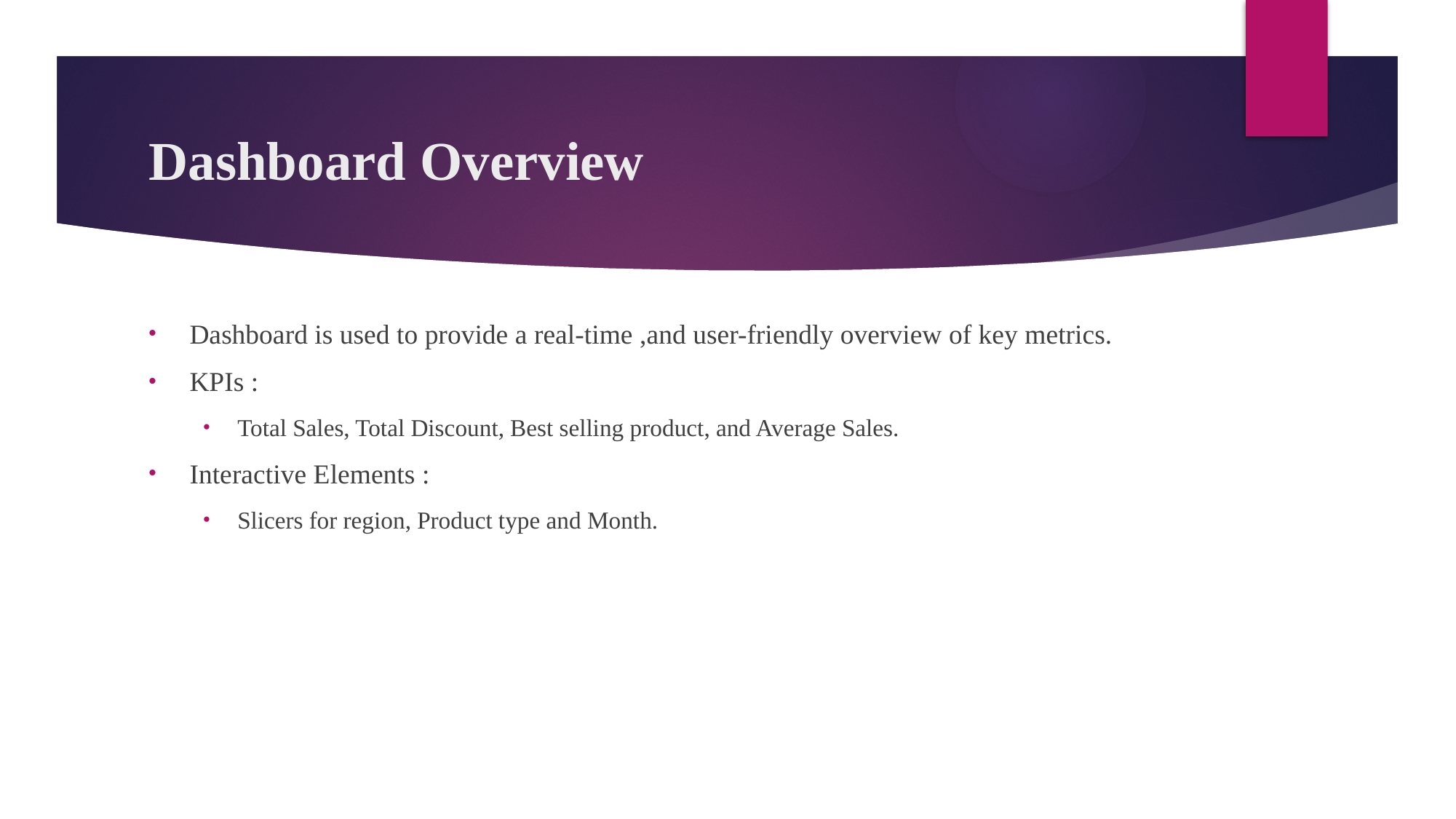

# Dashboard Overview
Dashboard is used to provide a real-time ,and user-friendly overview of key metrics.
KPIs :
Total Sales, Total Discount, Best selling product, and Average Sales.
Interactive Elements :
Slicers for region, Product type and Month.